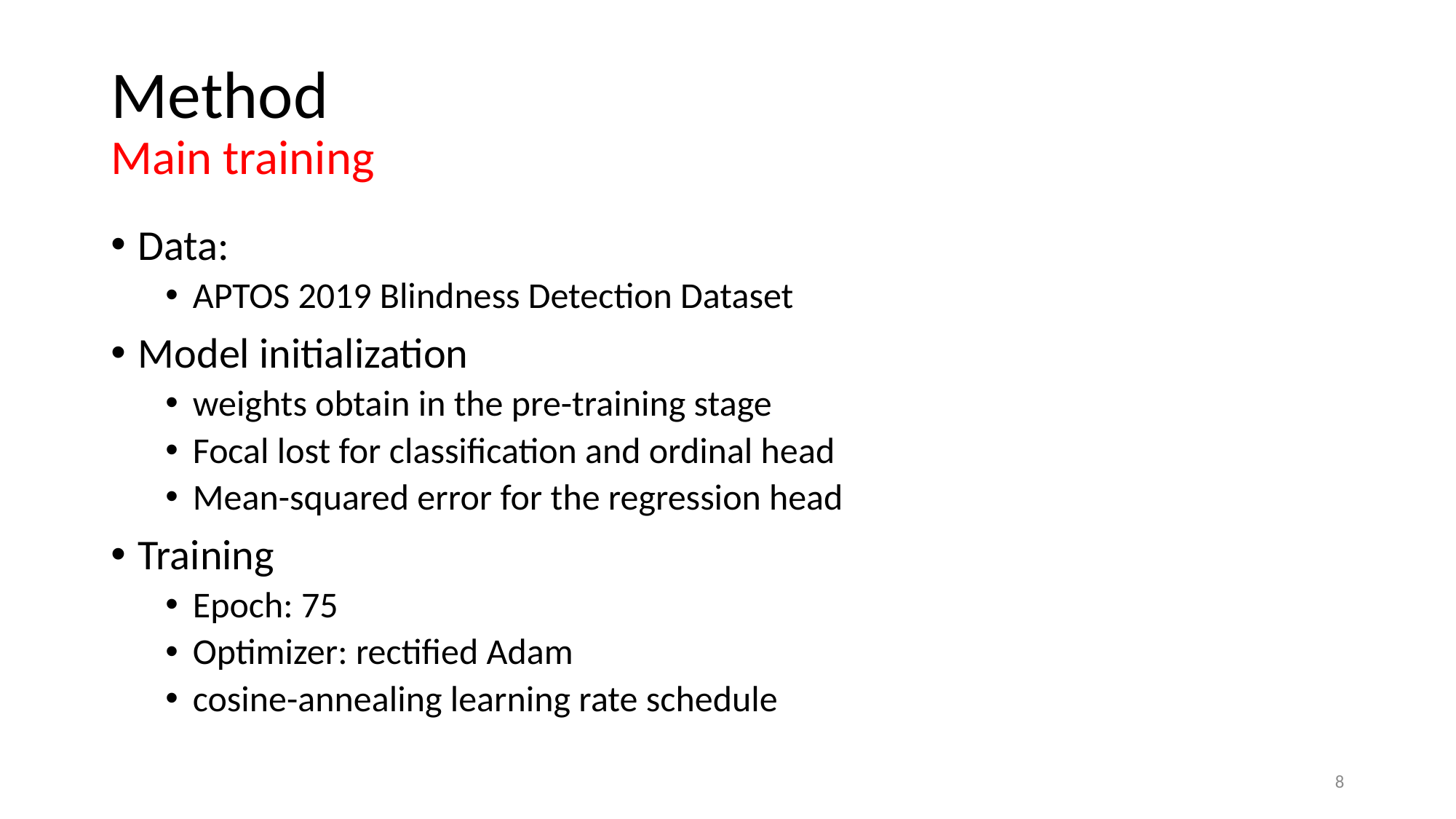

# Method Main training
Data:
APTOS 2019 Blindness Detection Dataset
Model initialization
weights obtain in the pre-training stage
Focal lost for classification and ordinal head
Mean-squared error for the regression head
Training
Epoch: 75
Optimizer: rectified Adam
cosine-annealing learning rate schedule

8